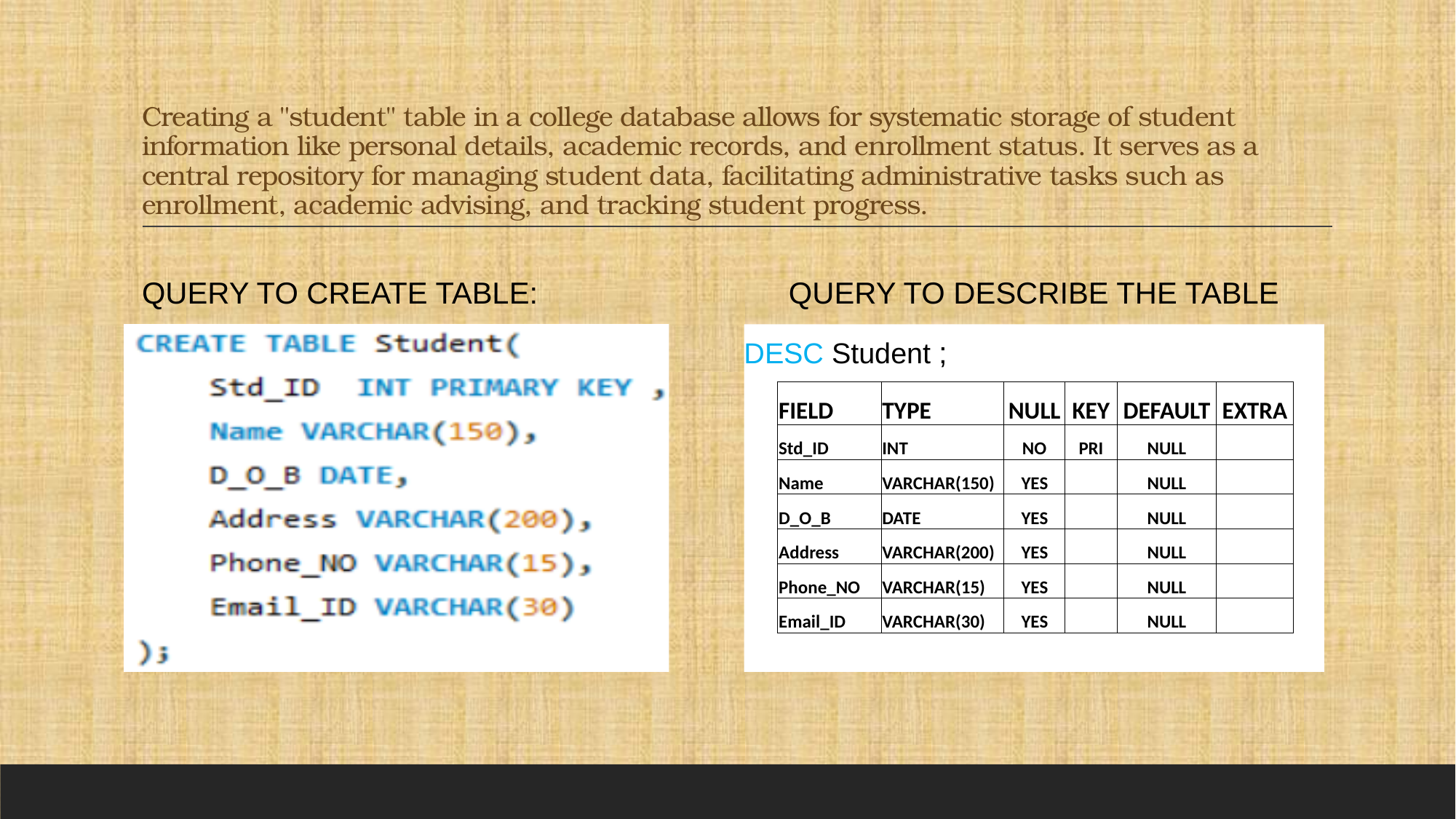

# Creating a "student" table in a college database allows for systematic storage of student information like personal details, academic records, and enrollment status. It serves as a central repository for managing student data, facilitating administrative tasks such as enrollment, academic advising, and tracking student progress.
Query to create table:
Query to describe the table

DESC Student ;

| FIELD | TYPE | NULL | KEY | DEFAULT | EXTRA |
| --- | --- | --- | --- | --- | --- |
| Std\_ID | INT | NO | PRI | NULL |  |
| Name | VARCHAR(150) | YES |  | NULL |  |
| D\_O\_B | DATE | YES |  | NULL |  |
| Address | VARCHAR(200) | YES |  | NULL |  |
| Phone\_NO | VARCHAR(15) | YES |  | NULL |  |
| Email\_ID | VARCHAR(30) | YES |  | NULL |  |